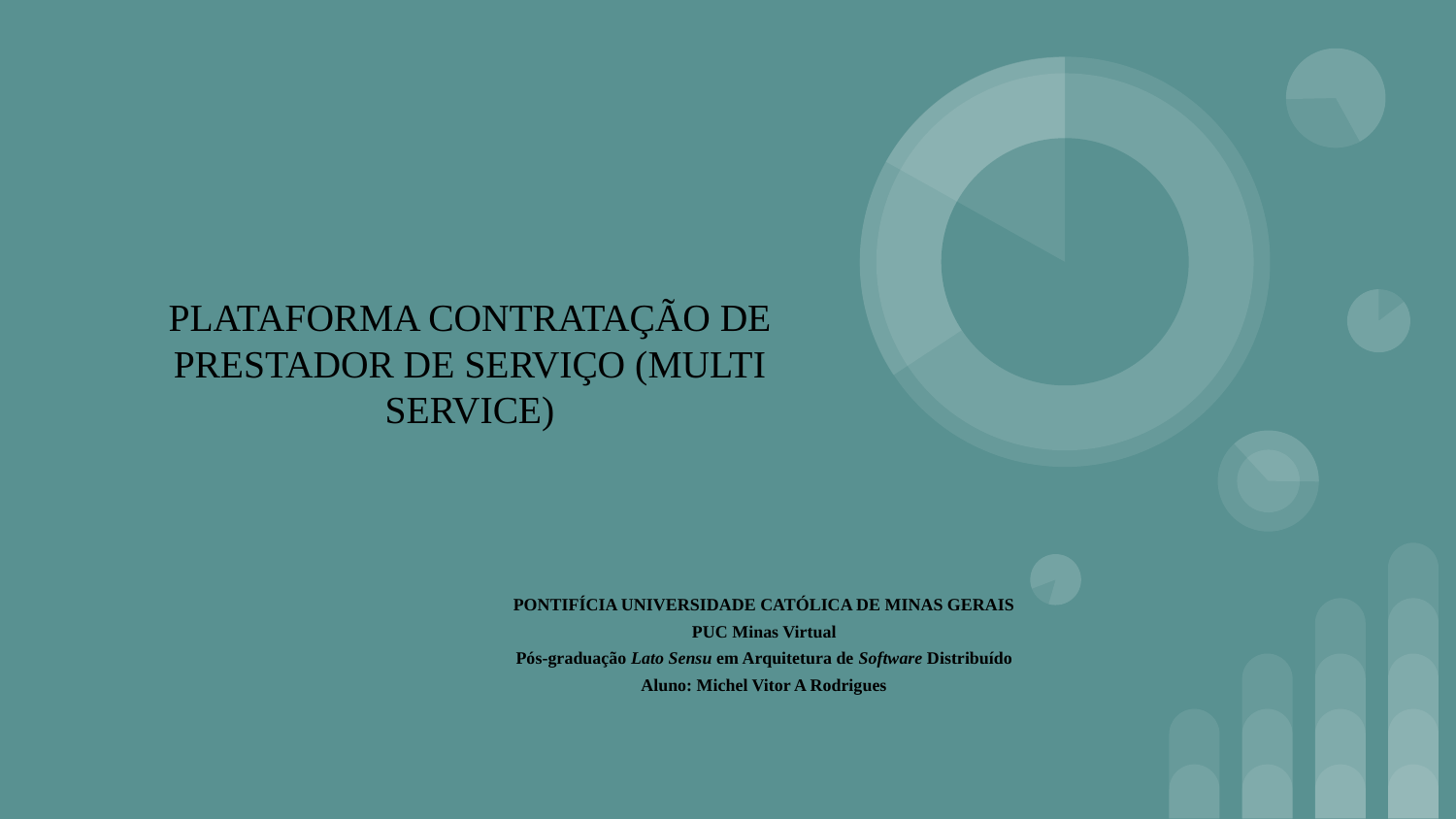

# PLATAFORMA CONTRATAÇÃO DE PRESTADOR DE SERVIÇO (MULTI SERVICE)

PONTIFÍCIA UNIVERSIDADE CATÓLICA DE MINAS GERAIS
PUC Minas Virtual
Pós-graduação Lato Sensu em Arquitetura de Software Distribuído
Aluno: Michel Vitor A Rodrigues